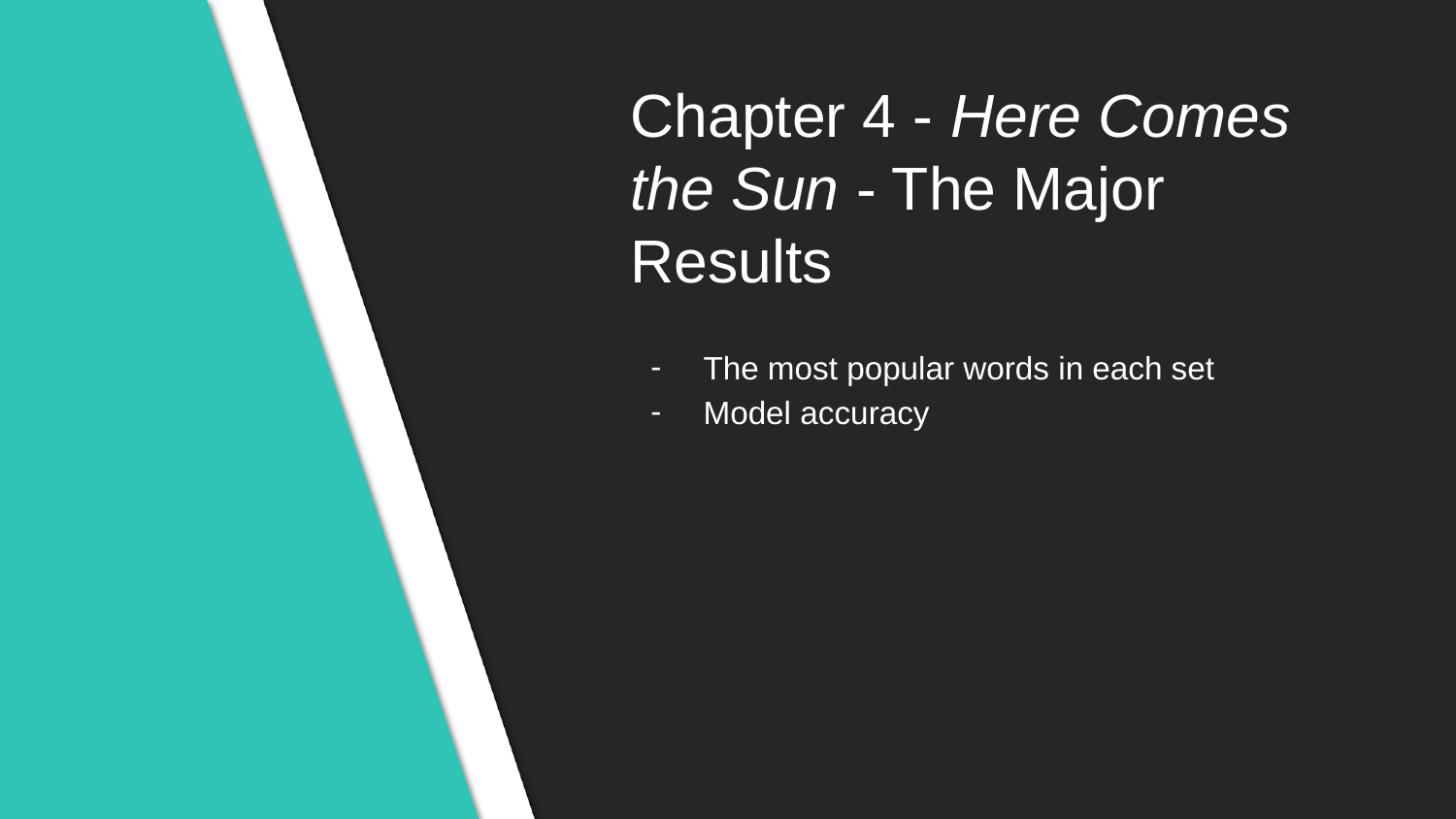

# Chapter 4 - Here Comes the Sun - The Major Results
The most popular words in each set
Model accuracy